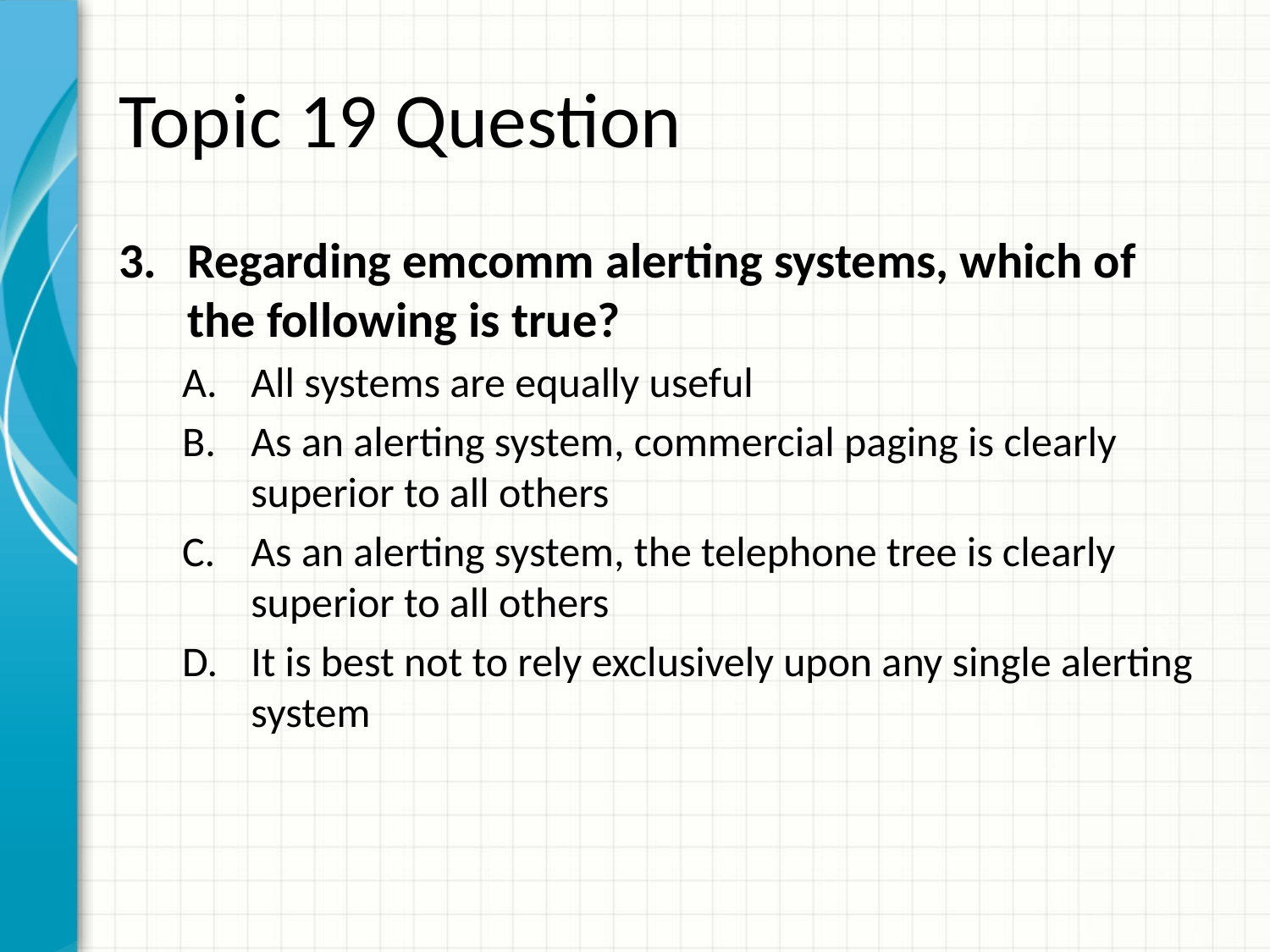

# Topic 19 Question
Regarding emcomm alerting systems, which of the following is true?
All systems are equally useful
As an alerting system, commercial paging is clearly superior to all others
As an alerting system, the telephone tree is clearly superior to all others
It is best not to rely exclusively upon any single alerting system